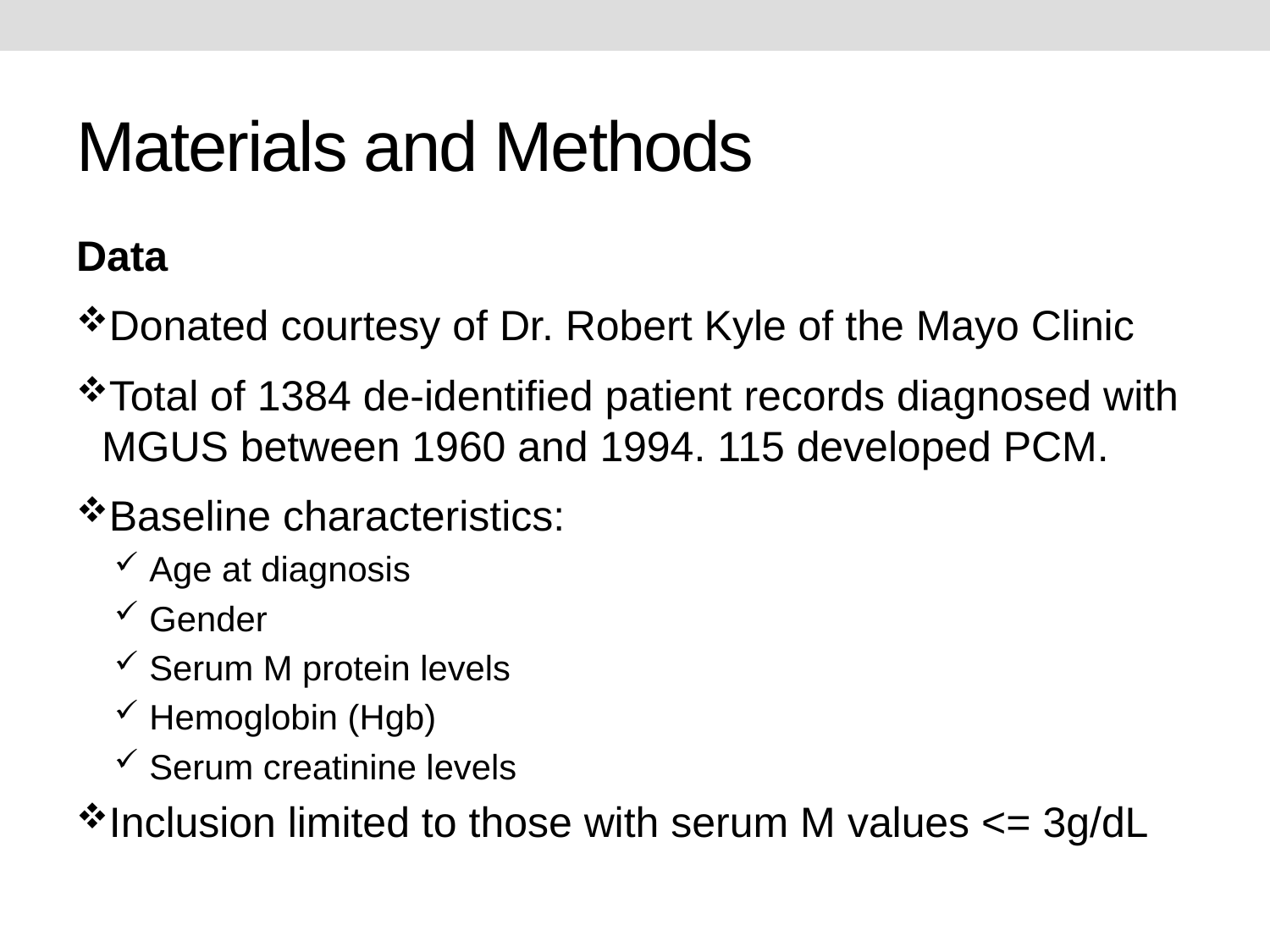

# Materials and Methods
Data
Donated courtesy of Dr. Robert Kyle of the Mayo Clinic
Total of 1384 de-identified patient records diagnosed with MGUS between 1960 and 1994. 115 developed PCM.
Baseline characteristics:
 Age at diagnosis
 Gender
 Serum M protein levels
 Hemoglobin (Hgb)
 Serum creatinine levels
Inclusion limited to those with serum M values <= 3g/dL